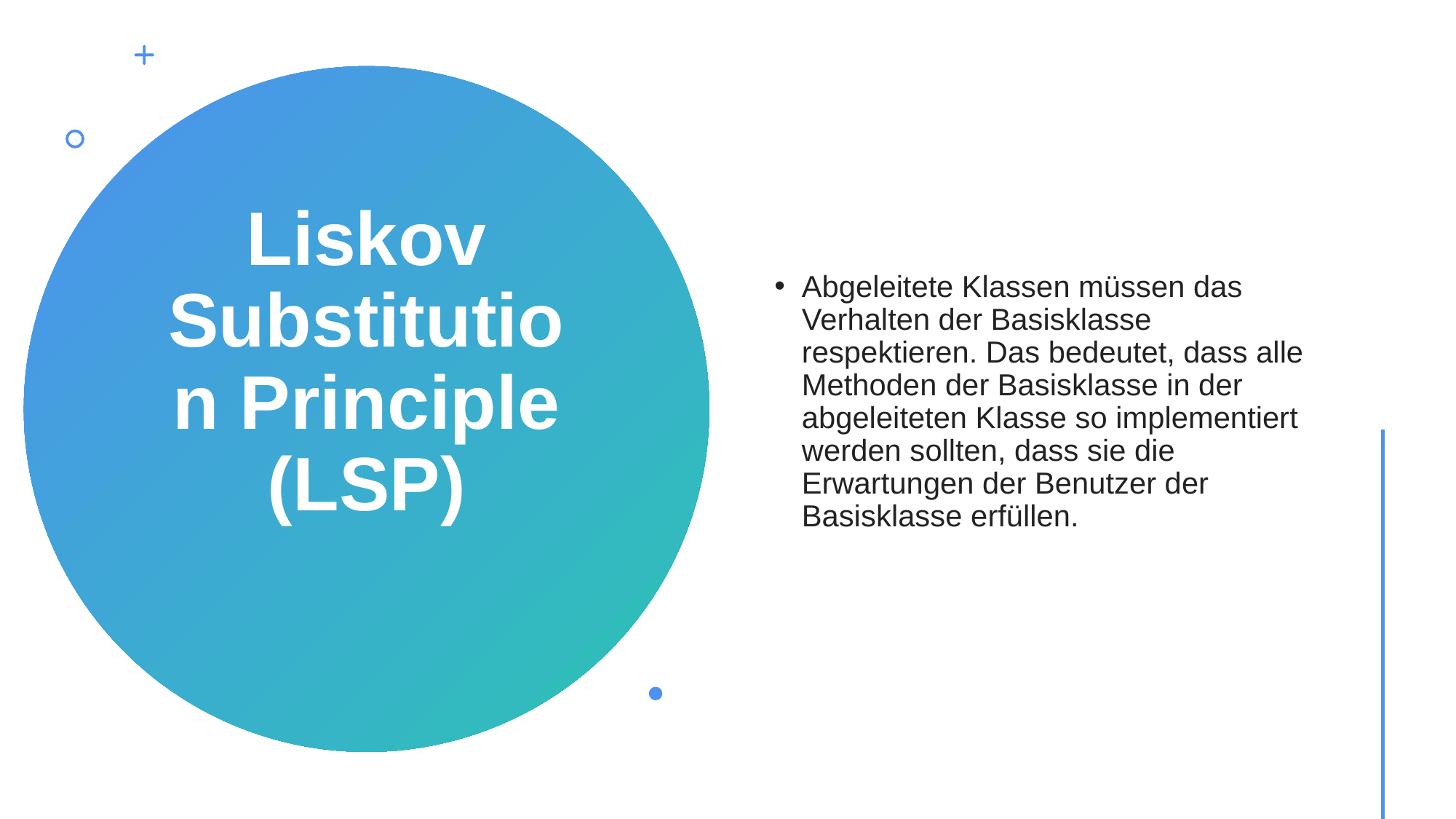

Abgeleitete Klassen müssen das Verhalten der Basisklasse respektieren. Das bedeutet, dass alle Methoden der Basisklasse in der abgeleiteten Klasse so implementiert werden sollten, dass sie die Erwartungen der Benutzer der Basisklasse erfüllen.

# Liskov Substitution Principle (LSP)